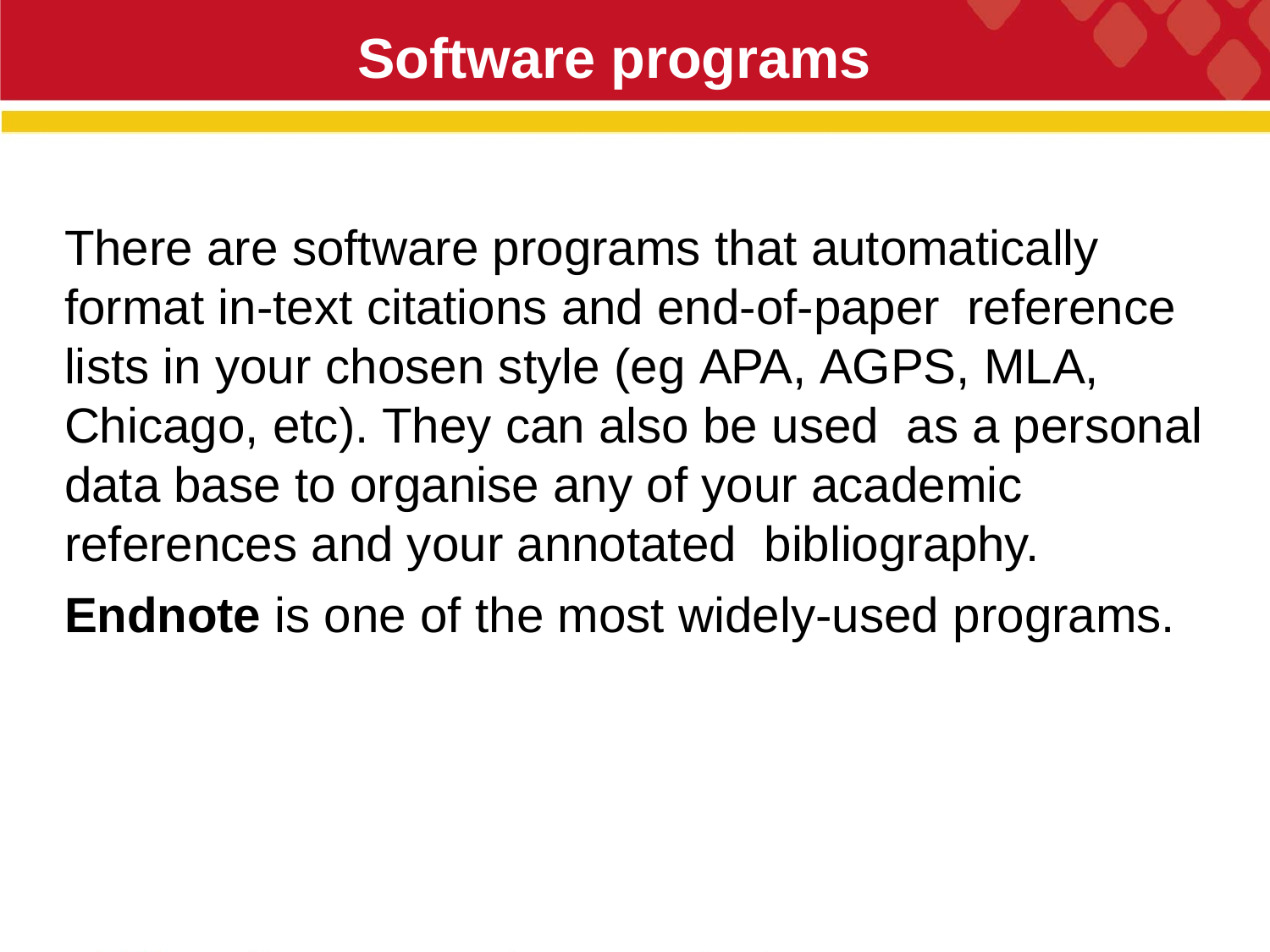

# Software programs
33
There are software programs that automatically format in-text citations and end-of-paper  reference lists in your chosen style (eg APA, AGPS, MLA, Chicago, etc). They can also be used  as a personal data base to organise any of your academic references and your annotated  bibliography.
Endnote is one of the most widely-used programs.